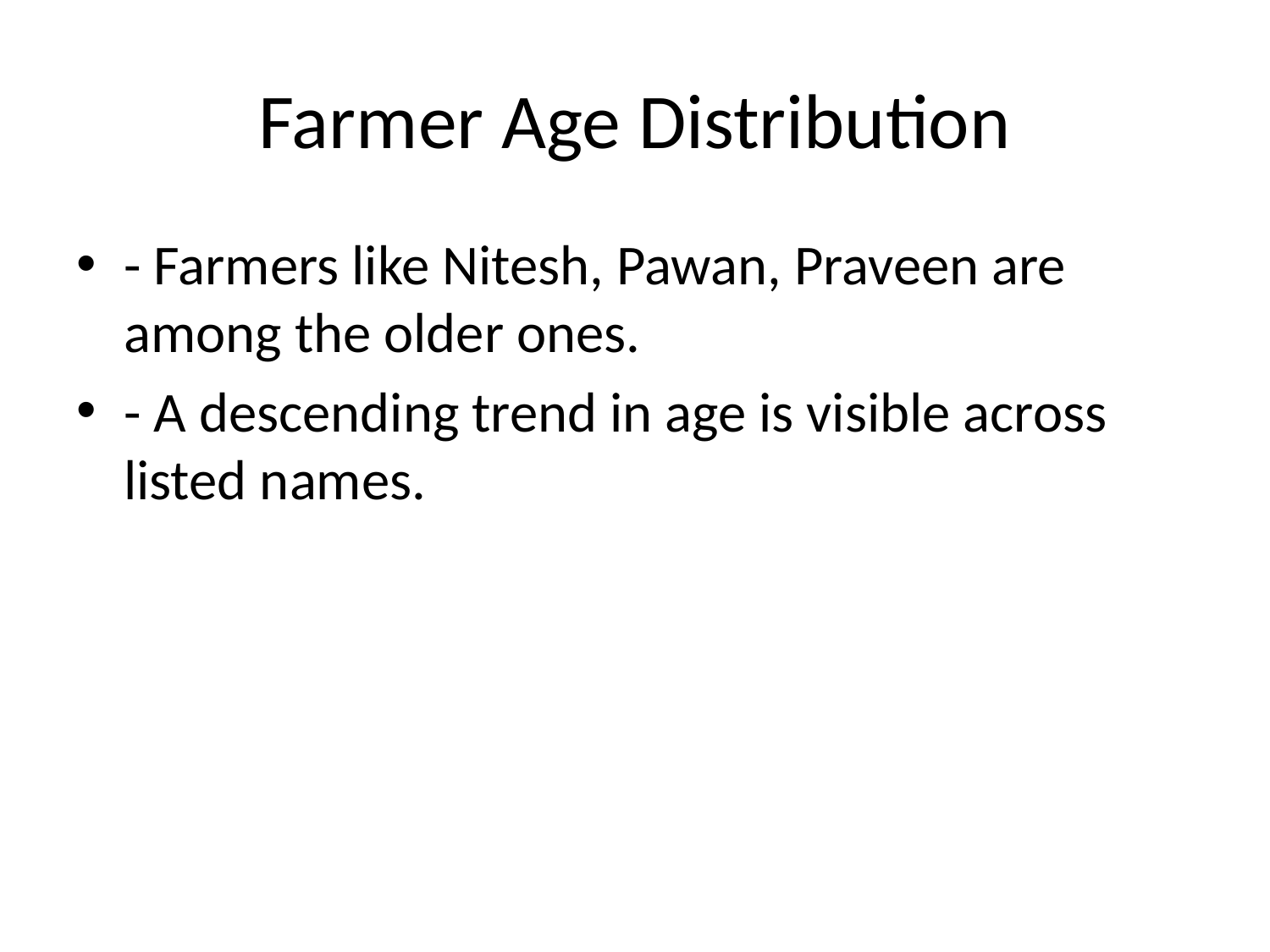

# Farmer Age Distribution
- Farmers like Nitesh, Pawan, Praveen are among the older ones.
- A descending trend in age is visible across listed names.